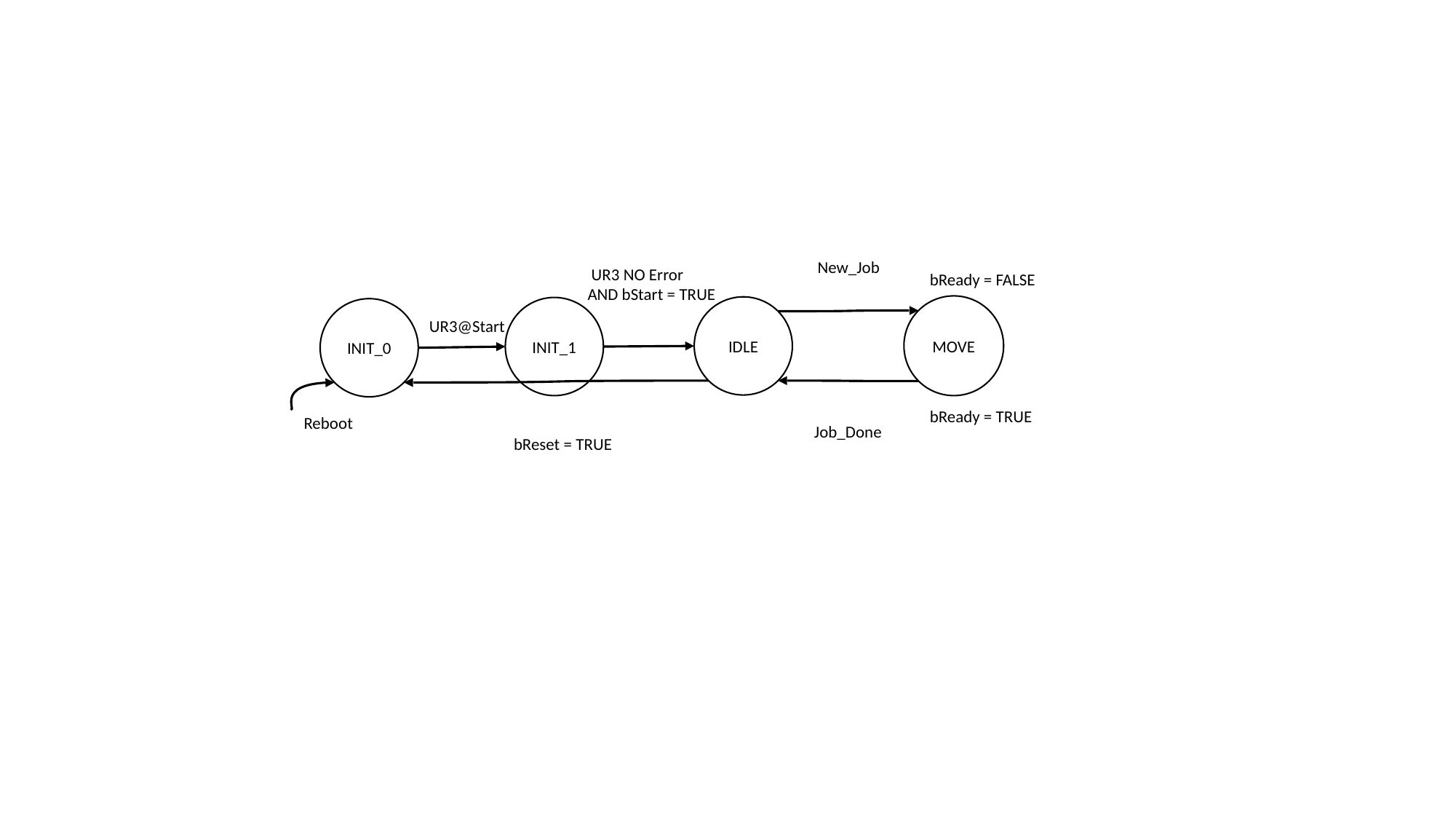

New_Job
 UR3 NO Error
AND bStart = TRUE
bReady = FALSE
MOVE
IDLE
INIT_1
INIT_0
 UR3@Start
bReady = TRUE
 Reboot
 Job_Done
 bReset = TRUE